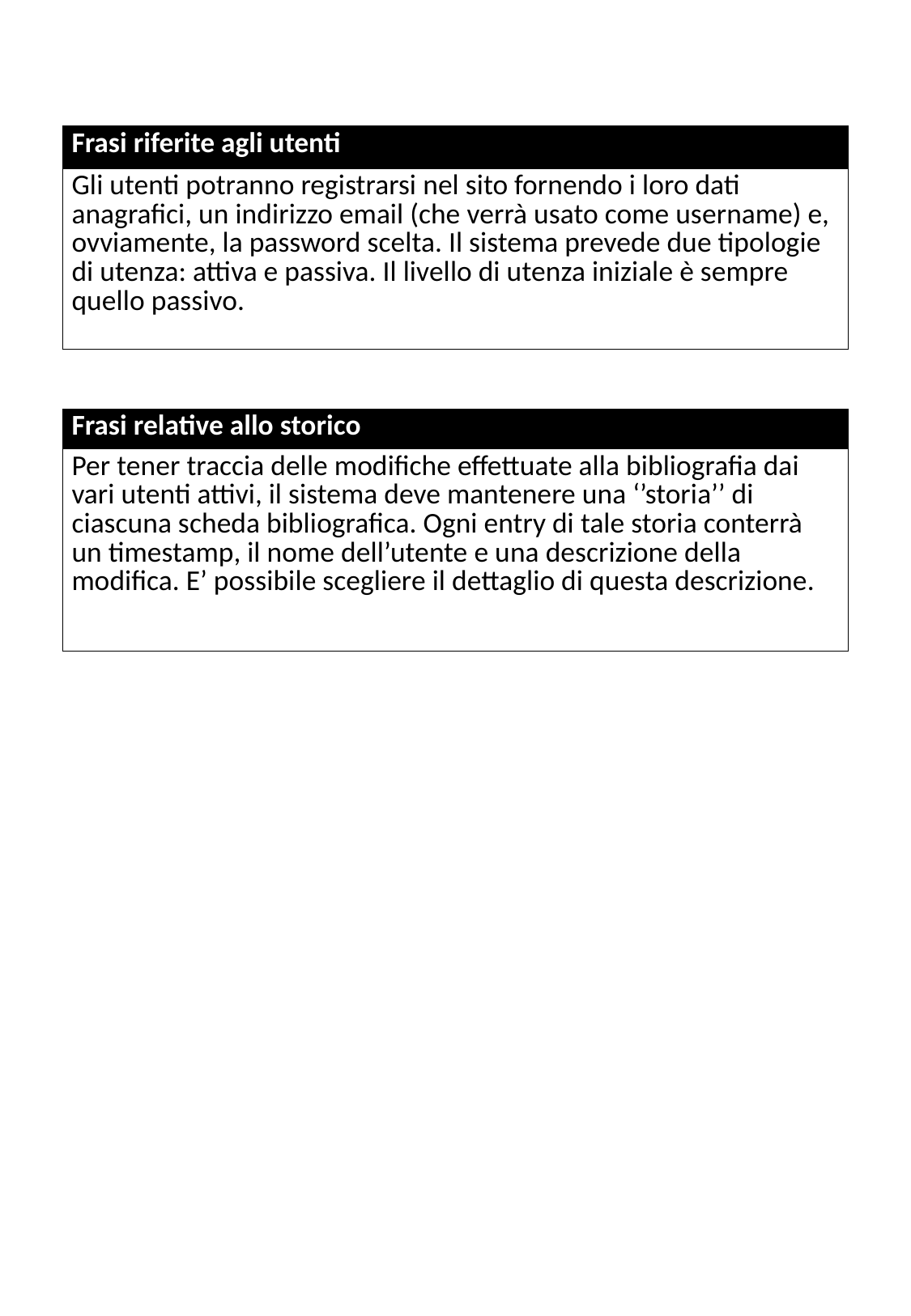

| Frasi riferite agli utenti |
| --- |
| Gli utenti potranno registrarsi nel sito fornendo i loro dati anagrafici, un indirizzo email (che verrà usato come username) e, ovviamente, la password scelta. Il sistema prevede due tipologie di utenza: attiva e passiva. Il livello di utenza iniziale è sempre quello passivo. |
| Frasi relative allo storico |
| --- |
| Per tener traccia delle modifiche effettuate alla bibliografia dai vari utenti attivi, il sistema deve mantenere una ‘’storia’’ di ciascuna scheda bibliografica. Ogni entry di tale storia conterrà un timestamp, il nome dell’utente e una descrizione della modifica. E’ possibile scegliere il dettaglio di questa descrizione. |